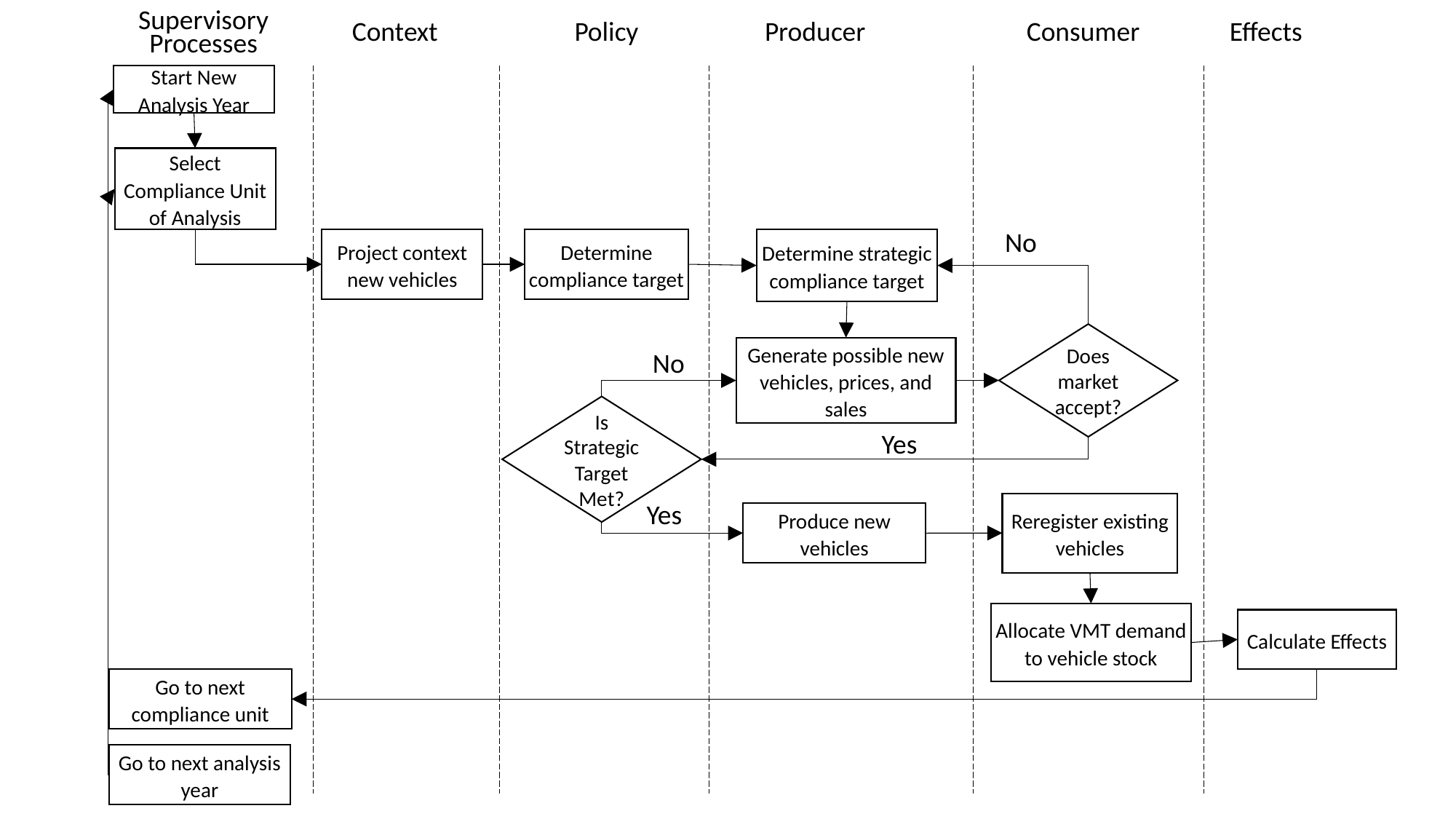

Supervisory Processes
Context
Policy
Producer
Consumer
Effects
Start New Analysis Year
Select Compliance Unit of Analysis
No
Determine strategic compliance target
Project context new vehicles
Determine compliance target
Does market accept?
Generate possible new vehicles, prices, and sales
No
Is Strategic Target Met?
Yes
Reregister existing vehicles
Yes
Produce new vehicles
Allocate VMT demand to vehicle stock
Calculate Effects
Go to next compliance unit
Go to next analysis year